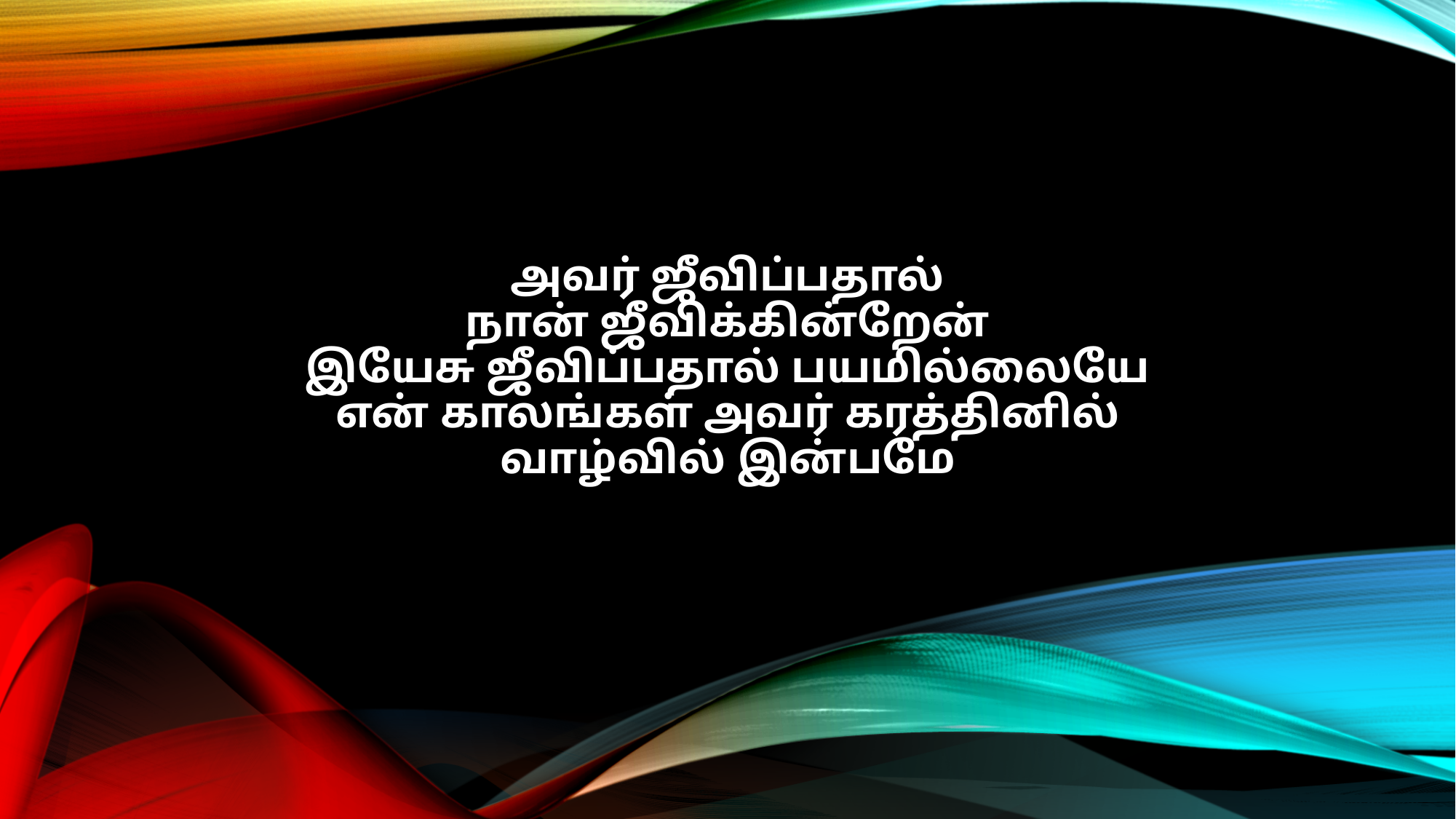

அவர் ஜீவிப்பதால்
நான் ஜீவிக்கின்றேன்
இயேசு ஜீவிப்பதால் பயமில்லையே
என் காலங்கள் அவர் கரத்தினில்
வாழ்வில் இன்பமே